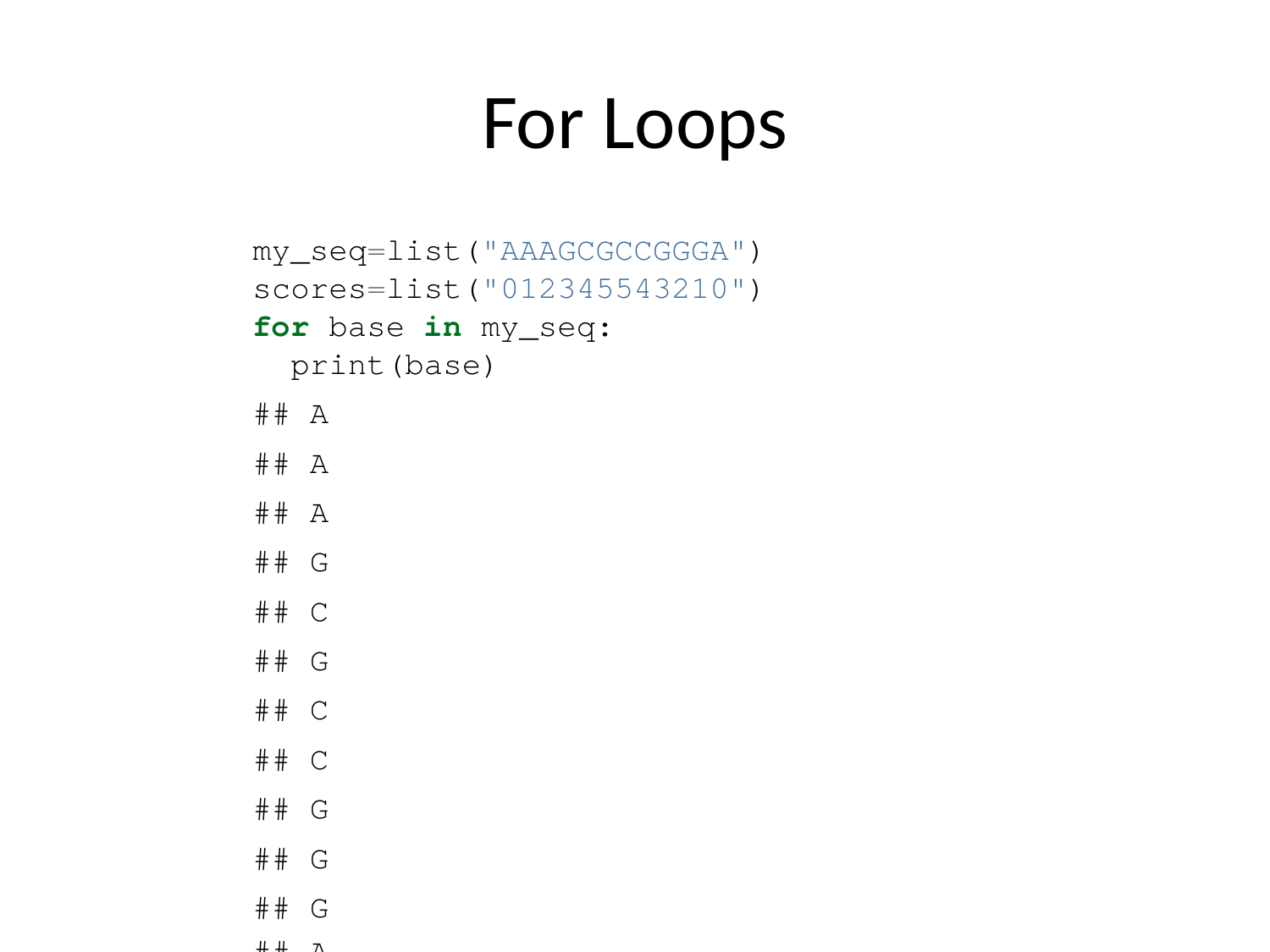

# For Loops
my_seq=list("AAAGCGCCGGGA")
scores=list("012345543210")
for base in my_seq:
  print(base)
## A
## A
## A
## G
## C
## G
## C
## C
## G
## G
## G
## A